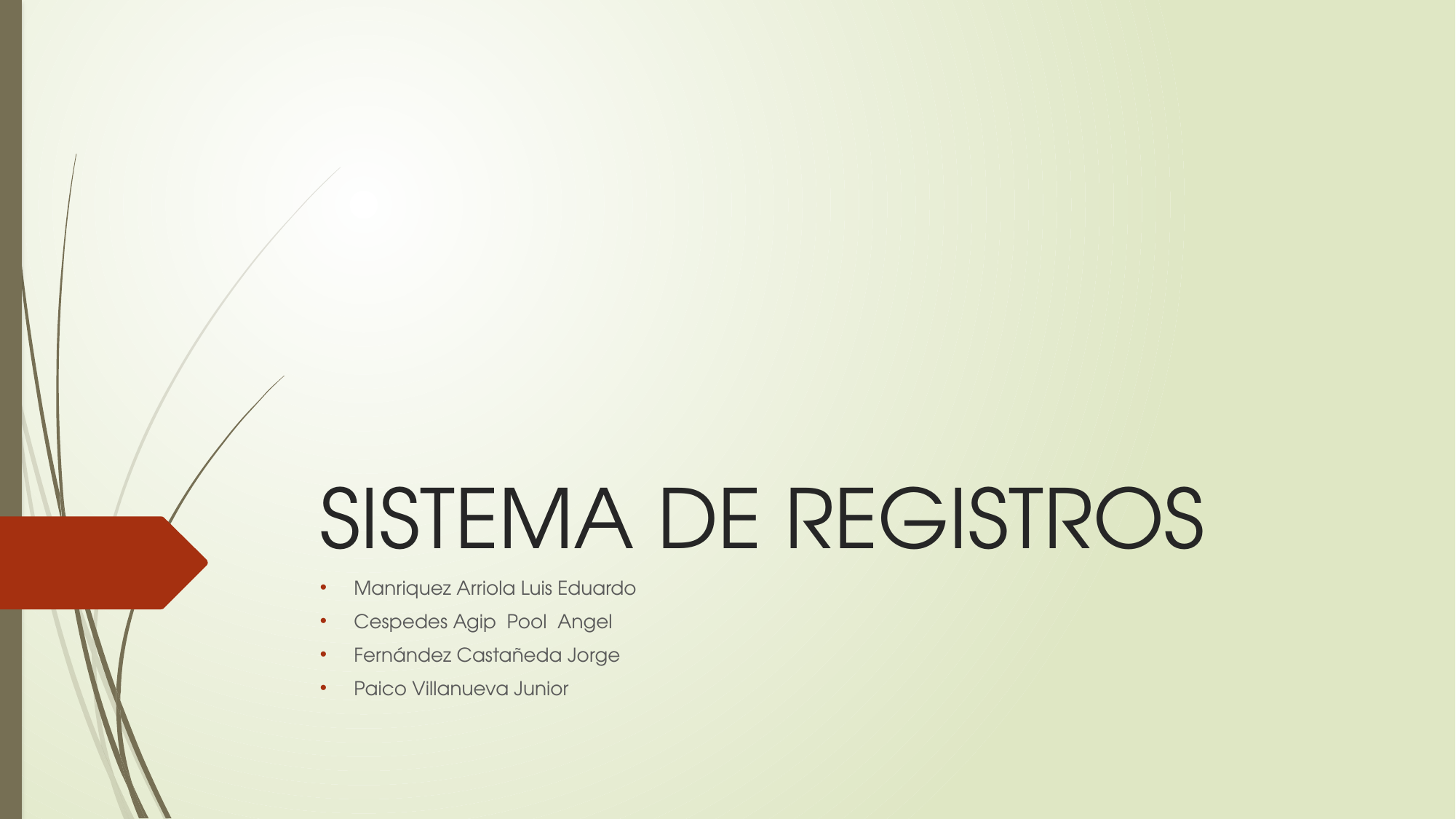

# SISTEMA DE REGISTROS
Manriquez Arriola Luis Eduardo
Cespedes Agip  Pool  Angel
Fernández Castañeda Jorge
Paico Villanueva Junior